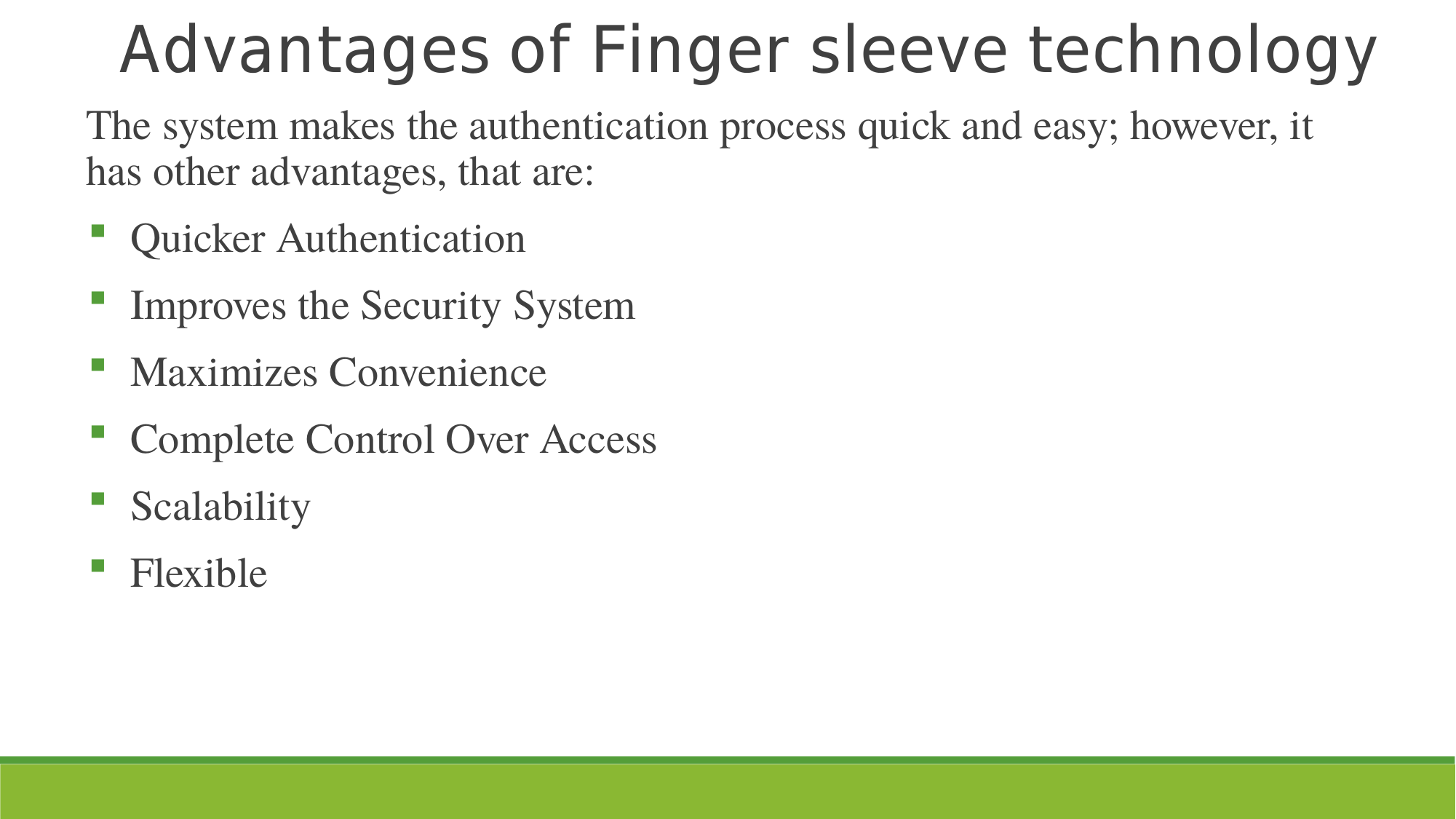

Advantages of Finger sleeve technology
The system makes the authentication process quick and easy; however, it has other advantages, that are:
Quicker Authentication
Improves the Security System
Maximizes Convenience
Complete Control Over Access
Scalability
Flexible